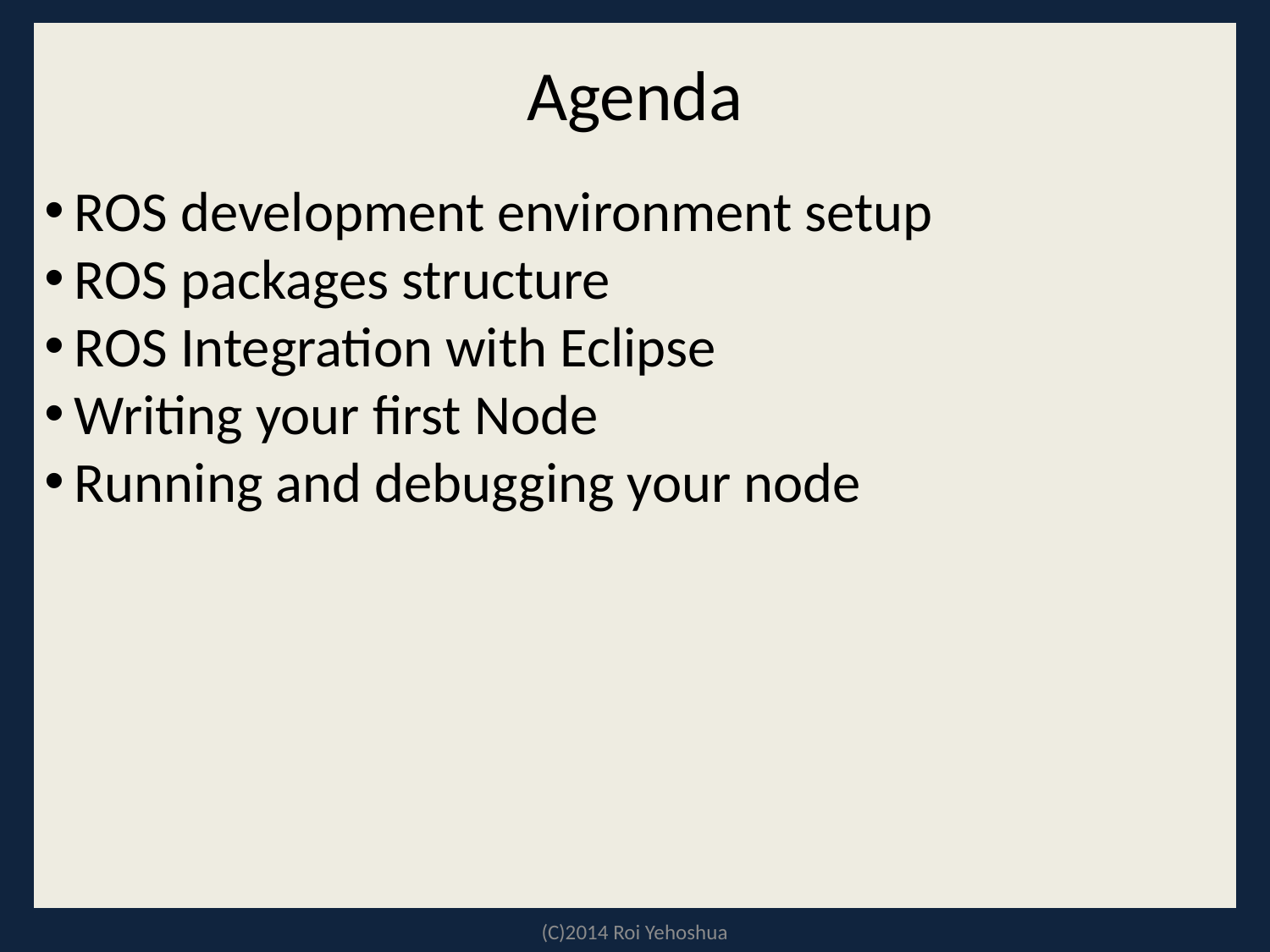

Agenda
ROS development environment setup
ROS packages structure
ROS Integration with Eclipse
Writing your first Node
Running and debugging your node

(C)2014 Roi Yehoshua